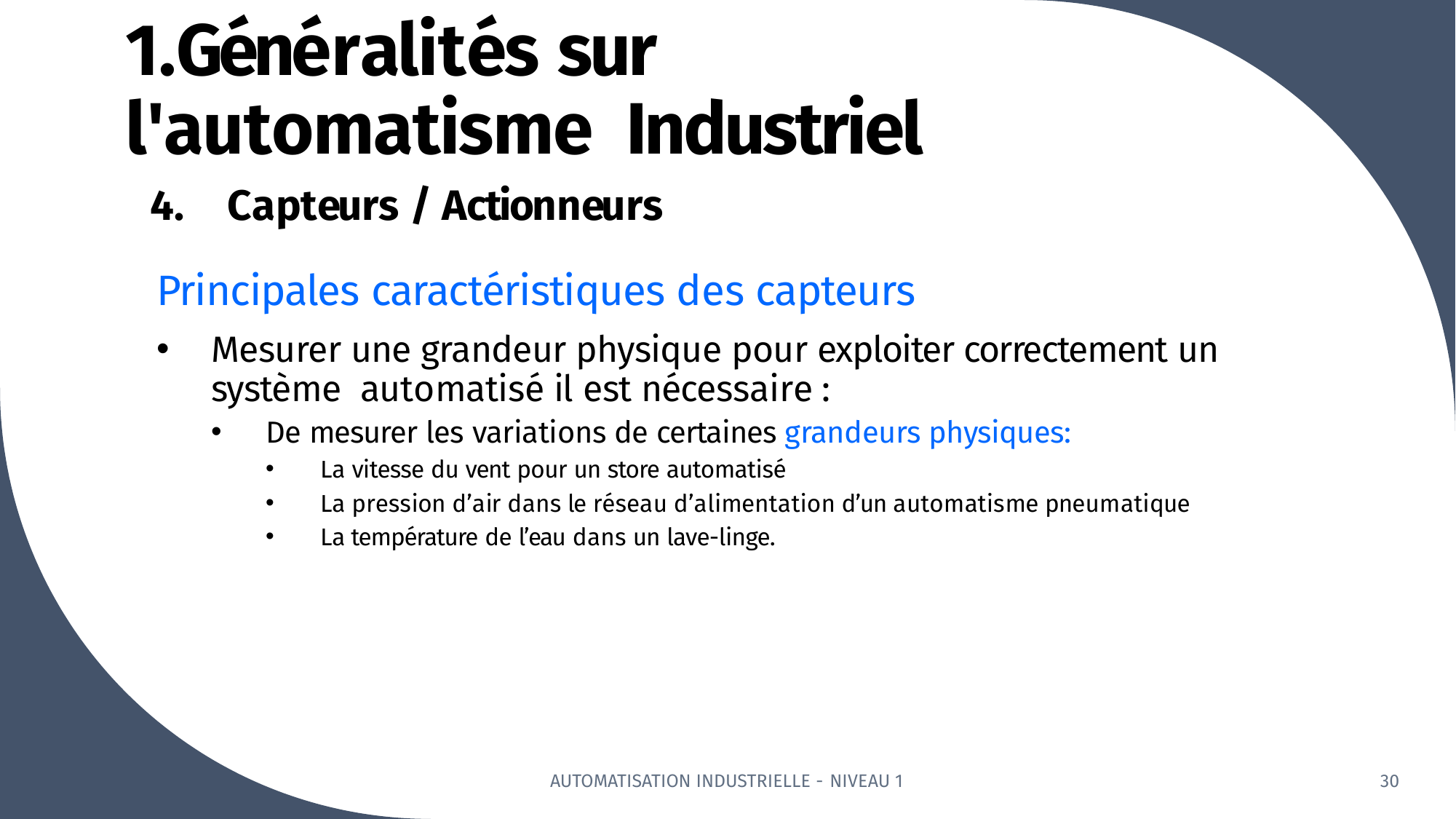

# 1.Généralités sur l'automatisme  Industriel
Capteurs / Actionneurs
Principales caractéristiques des capteurs
Mesurer une grandeur physique pour exploiter correctement un système  automatisé il est nécessaire :
De mesurer les variations de certaines grandeurs physiques:
La vitesse du vent pour un store automatisé
La pression d’air dans le réseau d’alimentation d’un automatisme pneumatique
La température de l’eau dans un lave-linge.
AUTOMATISATION INDUSTRIELLE - NIVEAU 1
30